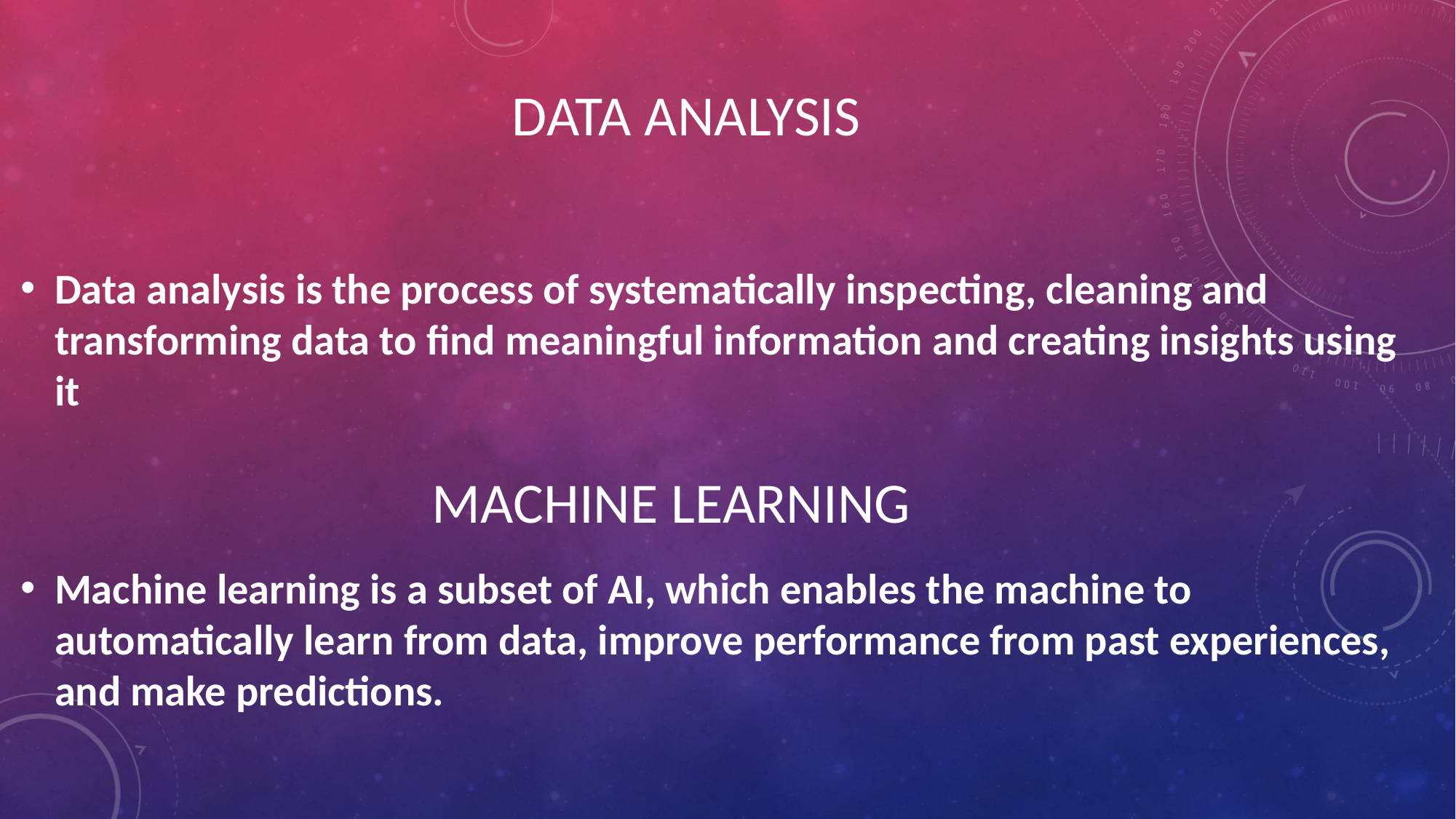

# DATA Analysis
Data analysis is the process of systematically inspecting, cleaning and transforming data to find meaningful information and creating insights using it

Machine learning is a subset of AI, which enables the machine to automatically learn from data, improve performance from past experiences, and make predictions.

MACHINE LEARNING